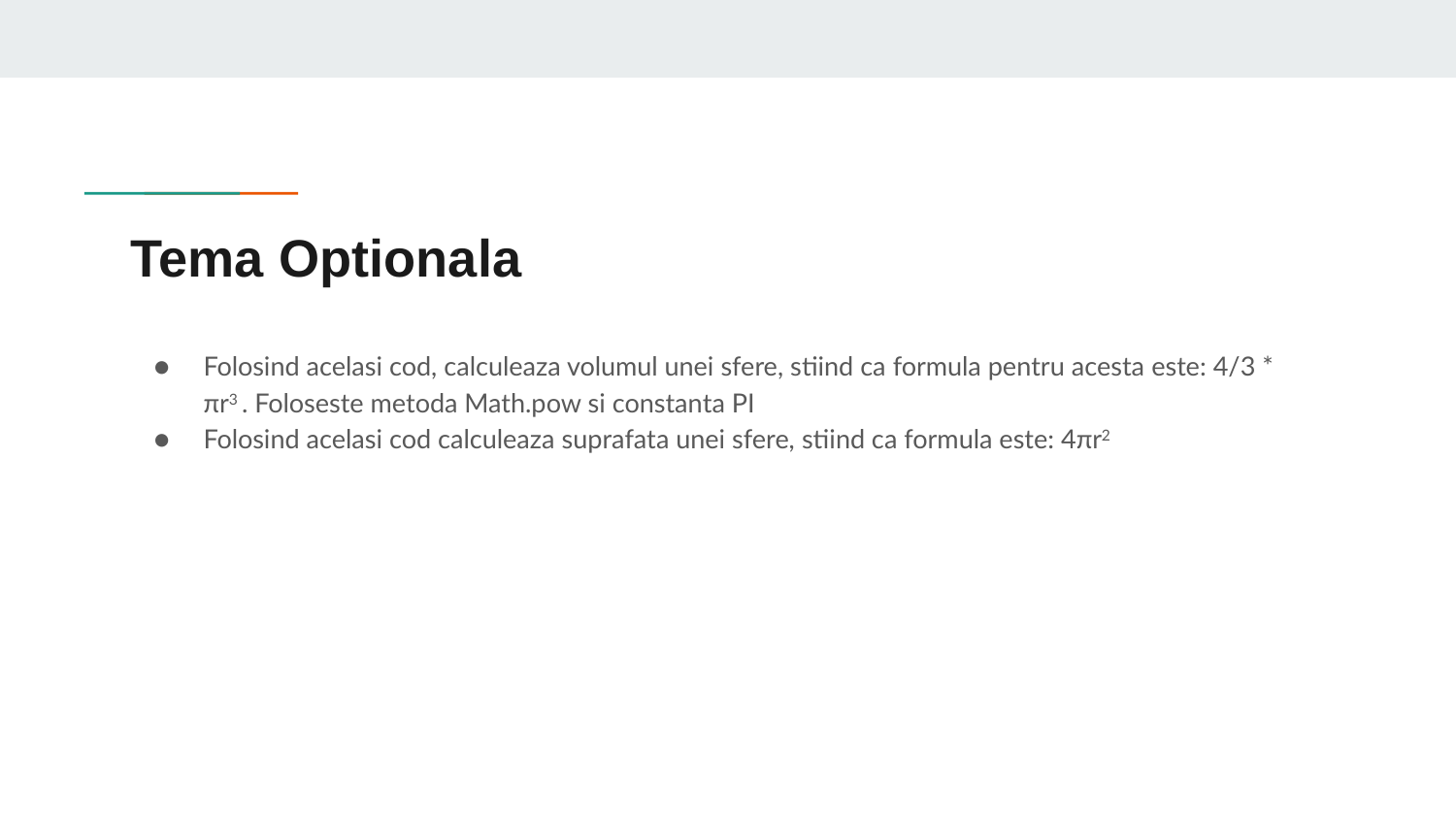

# Tema Optionala
Folosind acelasi cod, calculeaza volumul unei sfere, stiind ca formula pentru acesta este: 4/3 *  πr3 . Foloseste metoda Math.pow si constanta PI
Folosind acelasi cod calculeaza suprafata unei sfere, stiind ca formula este: 4πr2